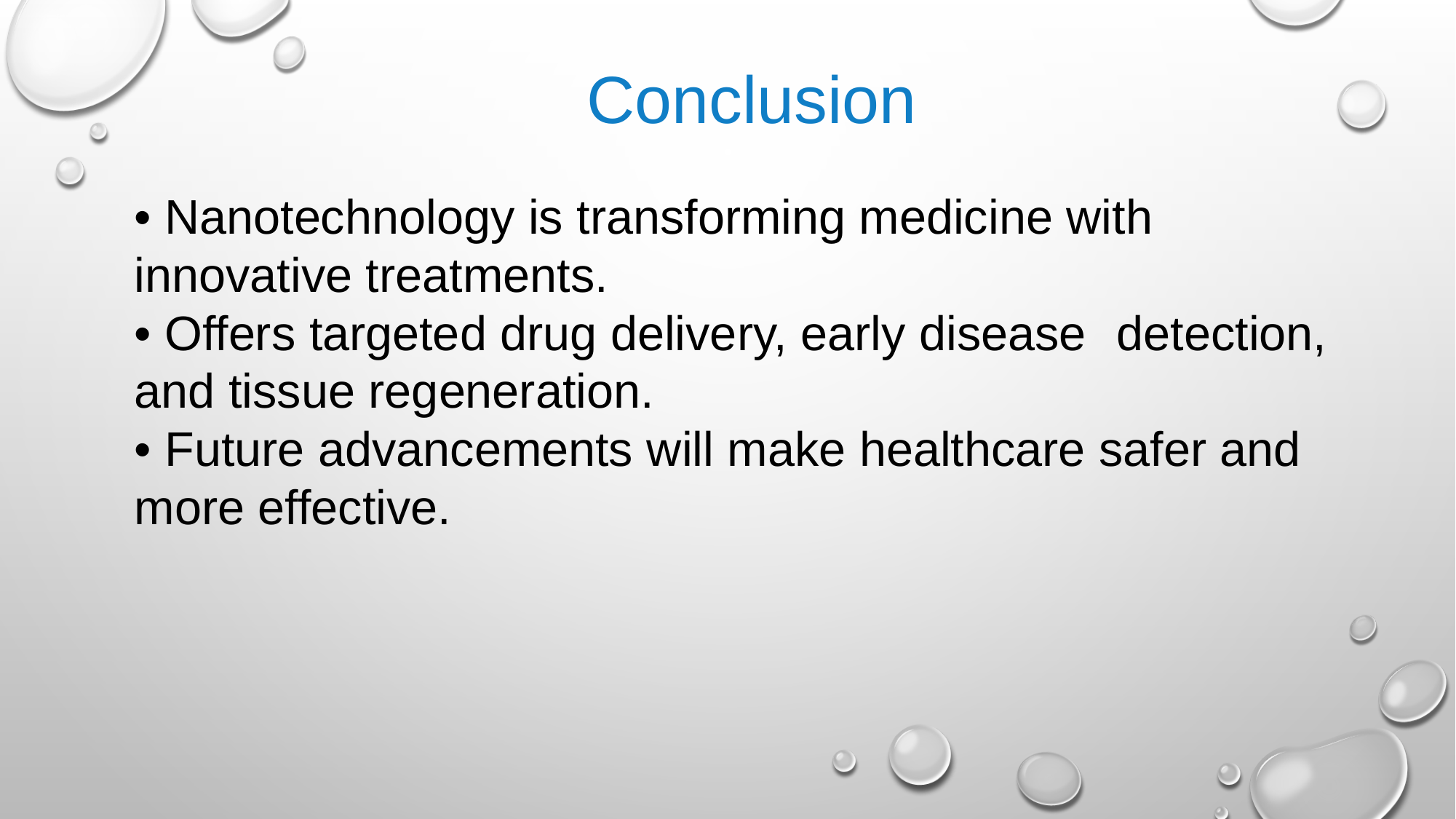

Conclusion
• Nanotechnology is transforming medicine with 	innovative treatments.
• Offers targeted drug delivery, early disease 	detection, and tissue regeneration.
• Future advancements will make healthcare safer and 	more effective.